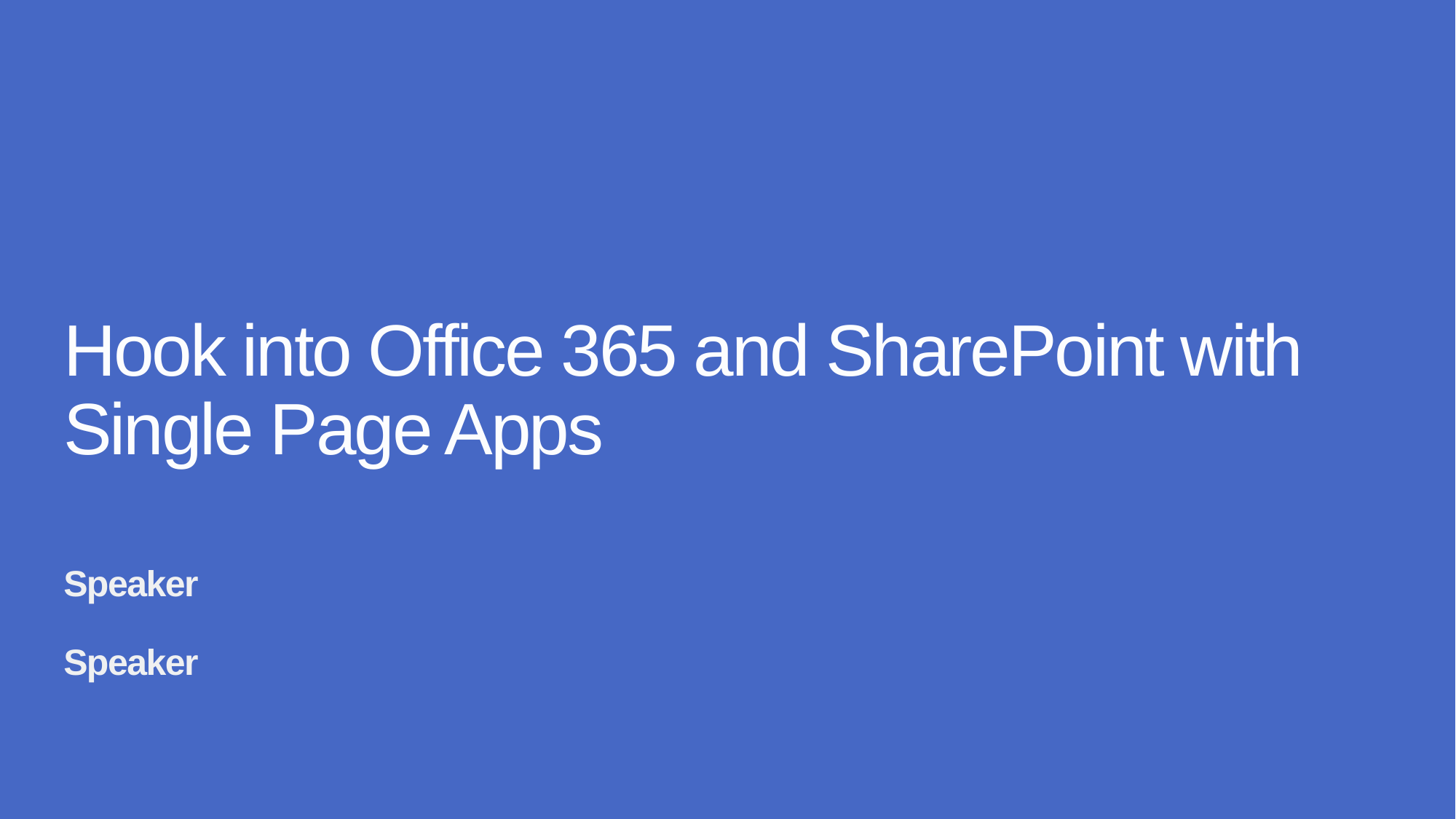

# Hook into Office 365 and SharePoint with Single Page Apps
Speaker

Speaker